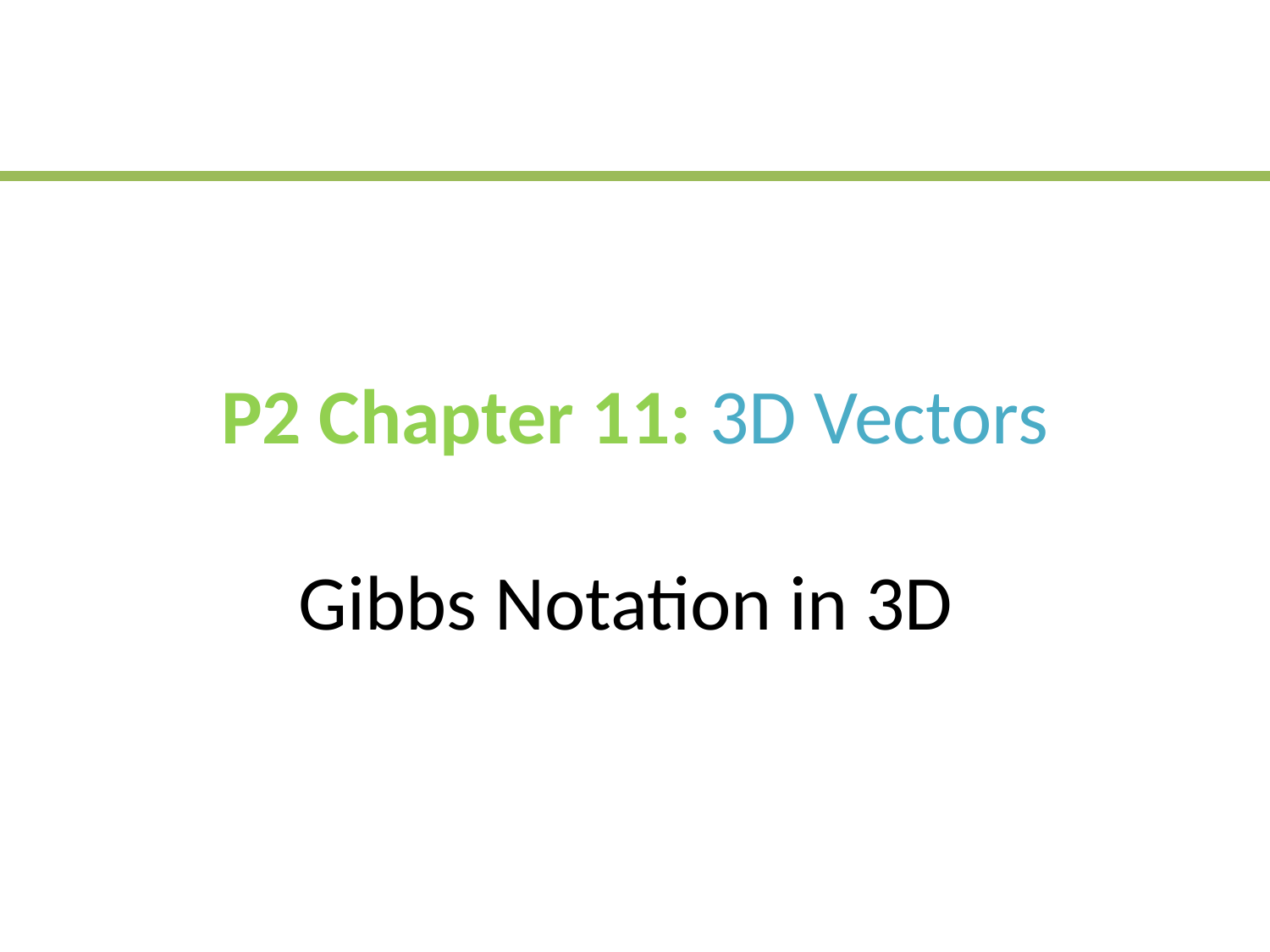

# P2 Chapter 11: 3D Vectors Gibbs Notation in 3D